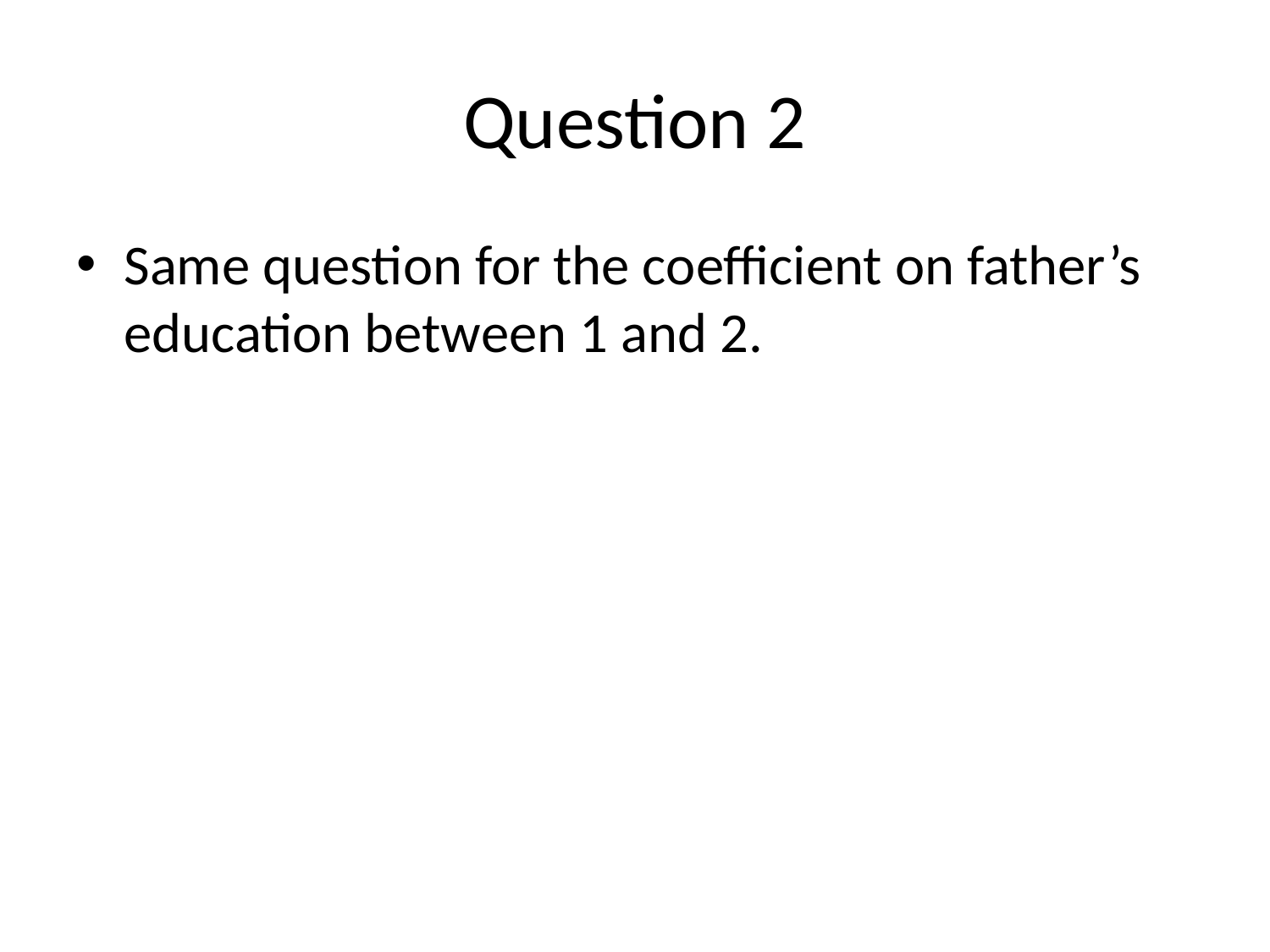

# Question 2
Same question for the coefficient on father’s education between 1 and 2.